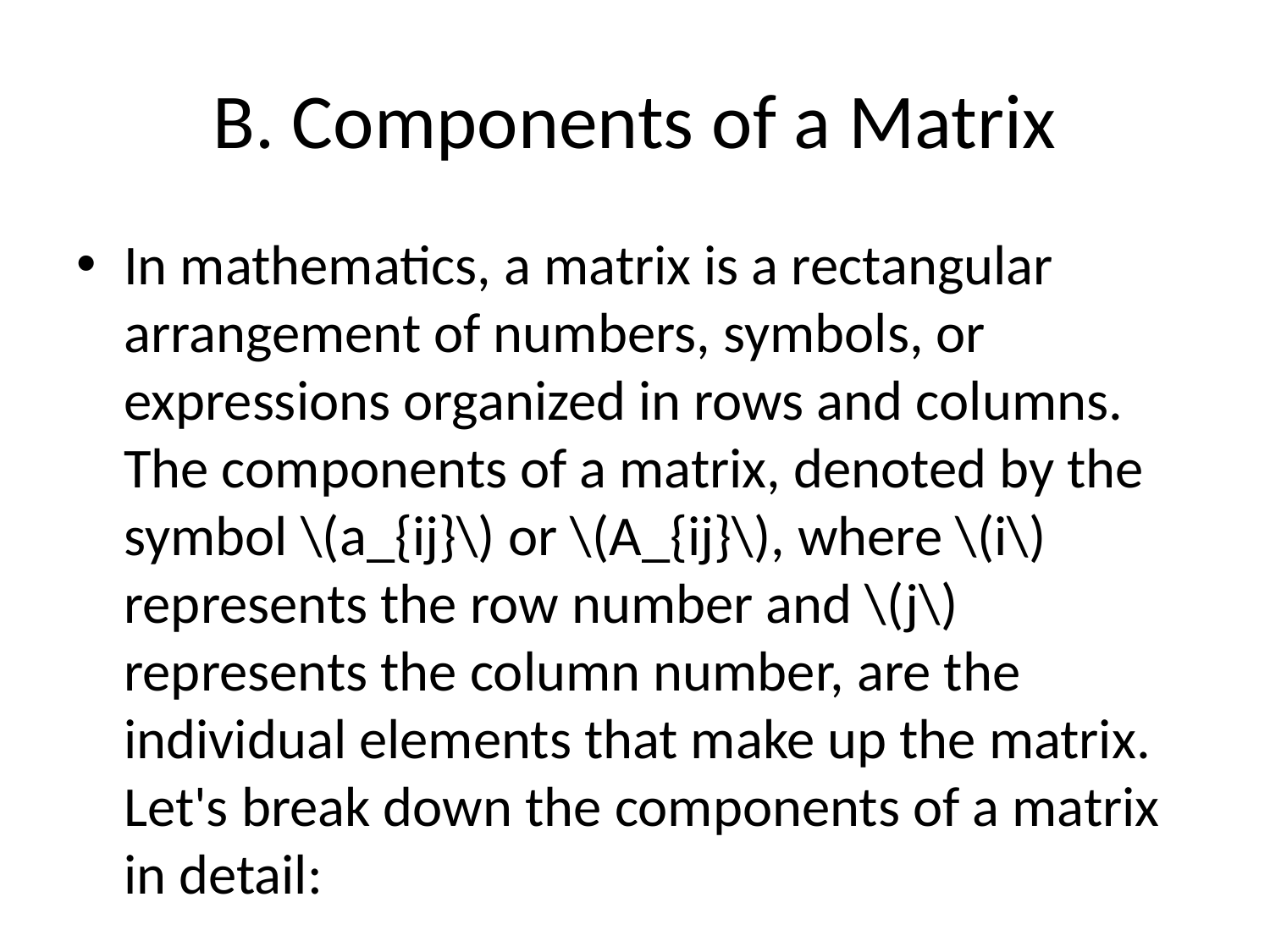

# B. Components of a Matrix
In mathematics, a matrix is a rectangular arrangement of numbers, symbols, or expressions organized in rows and columns. The components of a matrix, denoted by the symbol \(a_{ij}\) or \(A_{ij}\), where \(i\) represents the row number and \(j\) represents the column number, are the individual elements that make up the matrix. Let's break down the components of a matrix in detail: